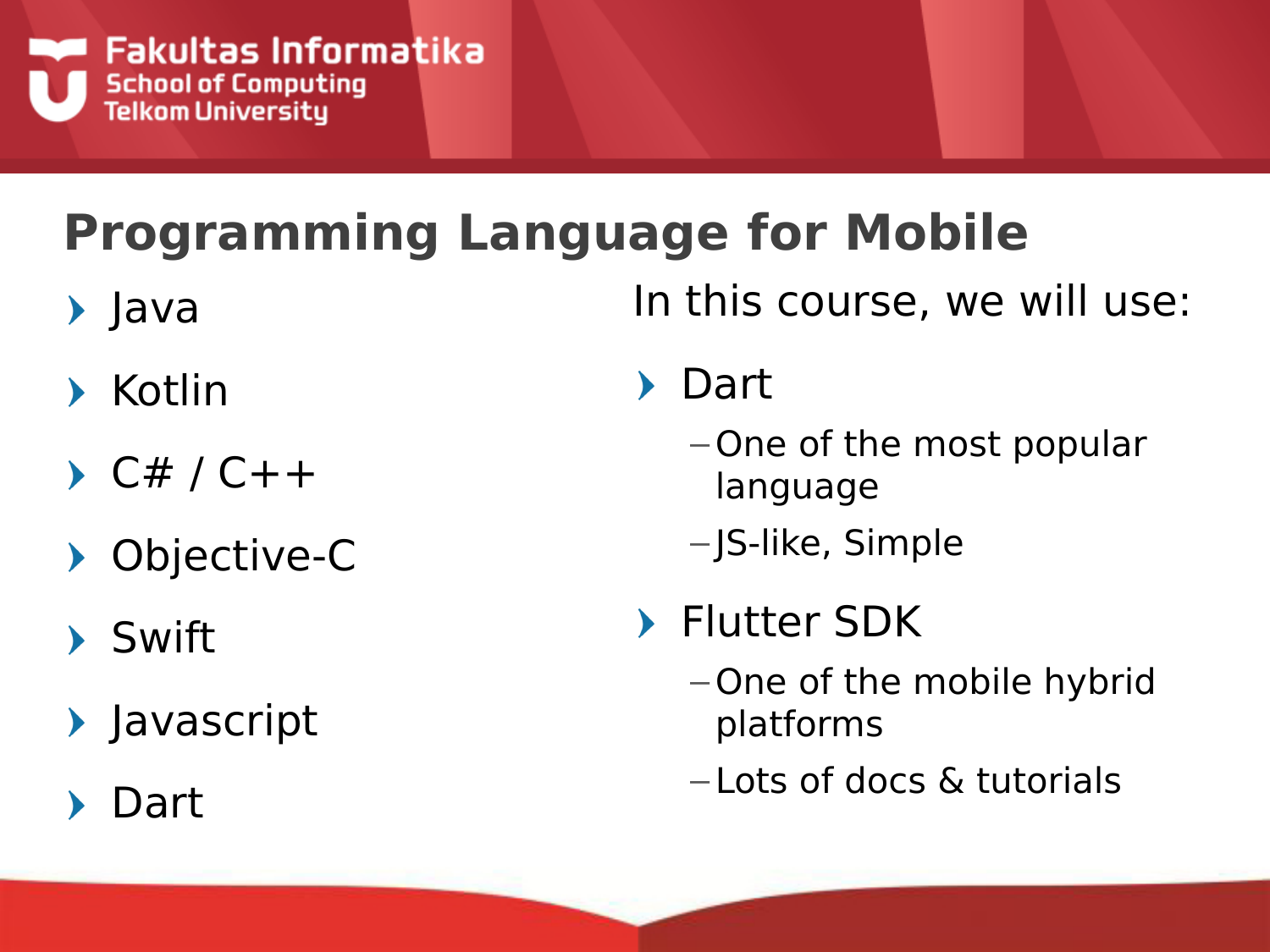

# Programming Language for Mobile
In this course, we will use:
Dart
One of the most popular language
JS-like, Simple
Flutter SDK
One of the mobile hybrid platforms
Lots of docs & tutorials
Java
Kotlin
C# / C++
Objective-C
Swift
Javascript
Dart